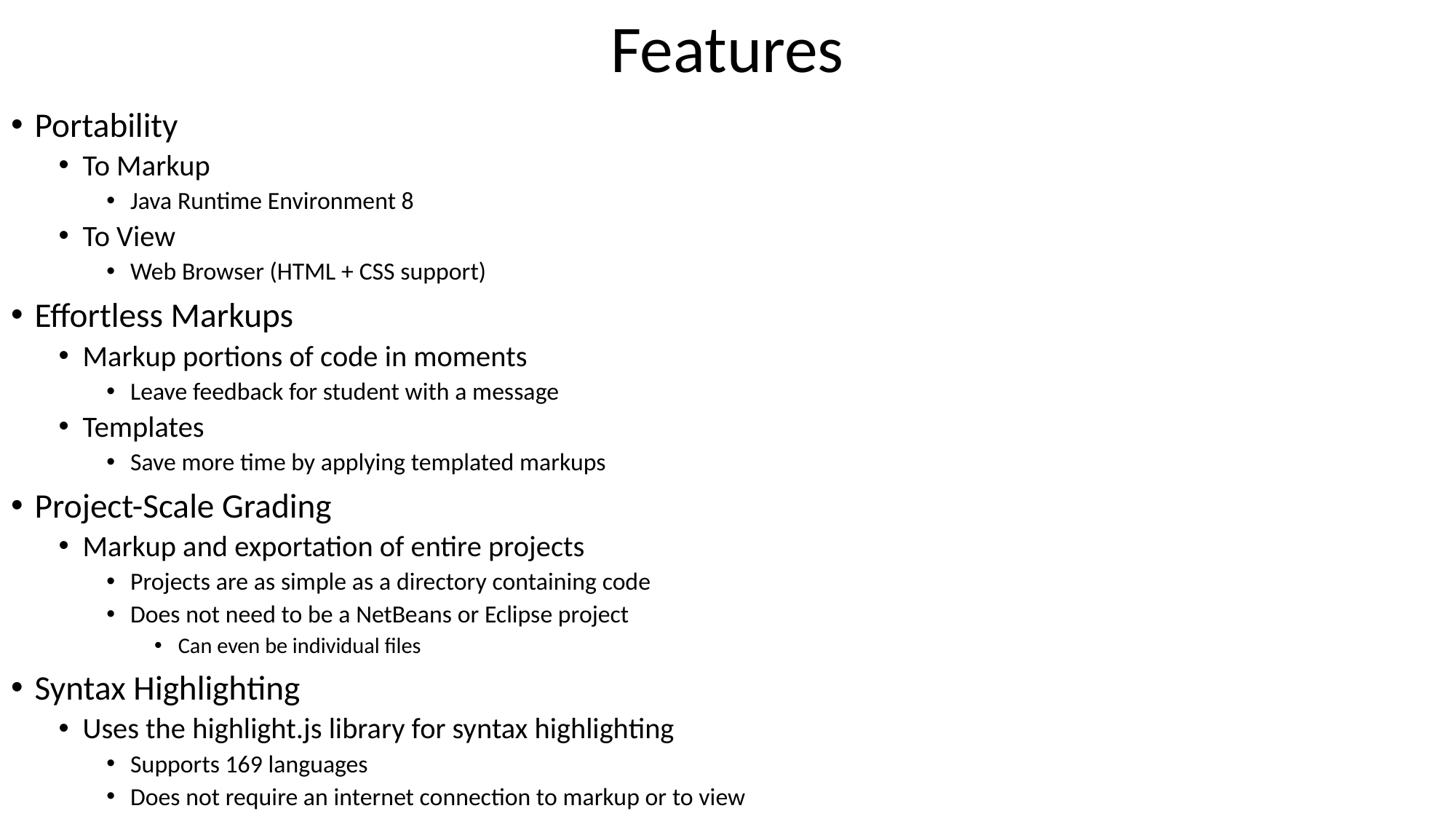

# Features
Portability
To Markup
Java Runtime Environment 8
To View
Web Browser (HTML + CSS support)
Effortless Markups
Markup portions of code in moments
Leave feedback for student with a message
Templates
Save more time by applying templated markups
Project-Scale Grading
Markup and exportation of entire projects
Projects are as simple as a directory containing code
Does not need to be a NetBeans or Eclipse project
Can even be individual files
Syntax Highlighting
Uses the highlight.js library for syntax highlighting
Supports 169 languages
Does not require an internet connection to markup or to view